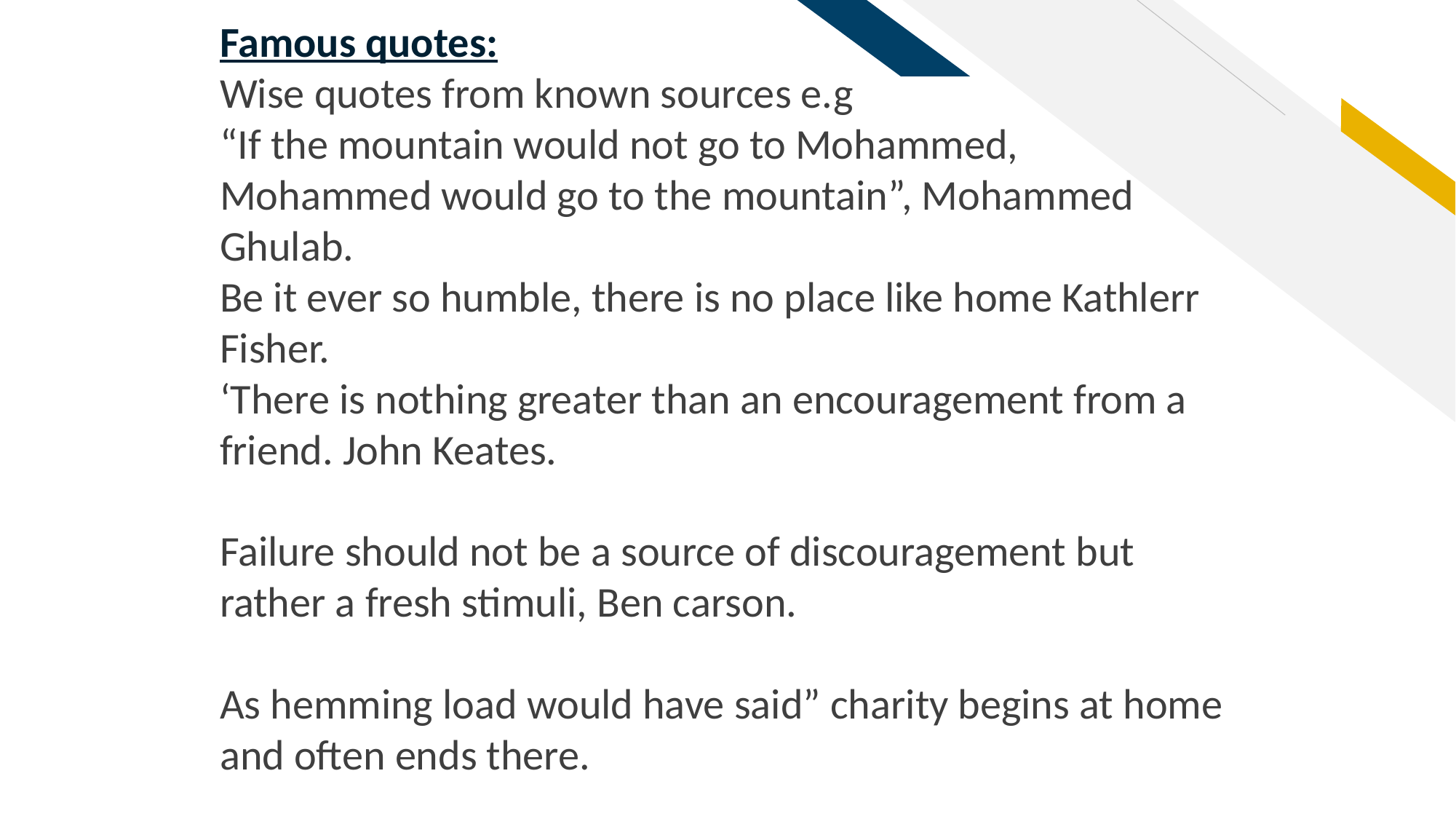

Famous quotes:
Wise quotes from known sources e.g
“If the mountain would not go to Mohammed, Mohammed would go to the mountain”, Mohammed Ghulab.
Be it ever so humble, there is no place like home Kathlerr Fisher.
‘There is nothing greater than an encouragement from a friend. John Keates.

Failure should not be a source of discouragement but rather a fresh stimuli, Ben carson.

As hemming load would have said” charity begins at home and often ends there.